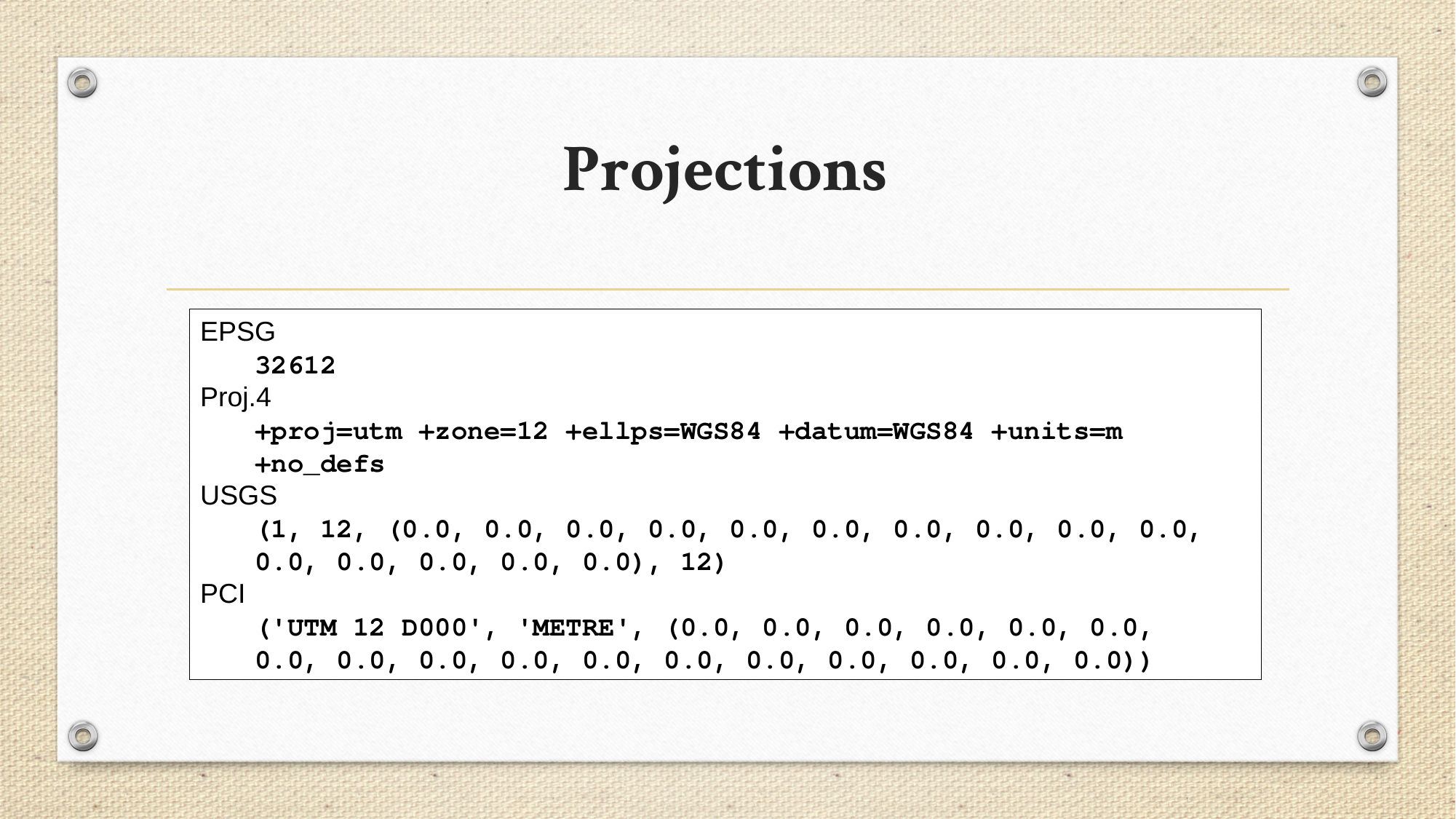

# Projections
EPSG
32612
Proj.4
+proj=utm +zone=12 +ellps=WGS84 +datum=WGS84 +units=m +no_defs
USGS
(1, 12, (0.0, 0.0, 0.0, 0.0, 0.0, 0.0, 0.0, 0.0, 0.0, 0.0,
0.0, 0.0, 0.0, 0.0, 0.0), 12)
PCI
('UTM 12 D000', 'METRE', (0.0, 0.0, 0.0, 0.0, 0.0, 0.0,
0.0, 0.0, 0.0, 0.0, 0.0, 0.0, 0.0, 0.0, 0.0, 0.0, 0.0))